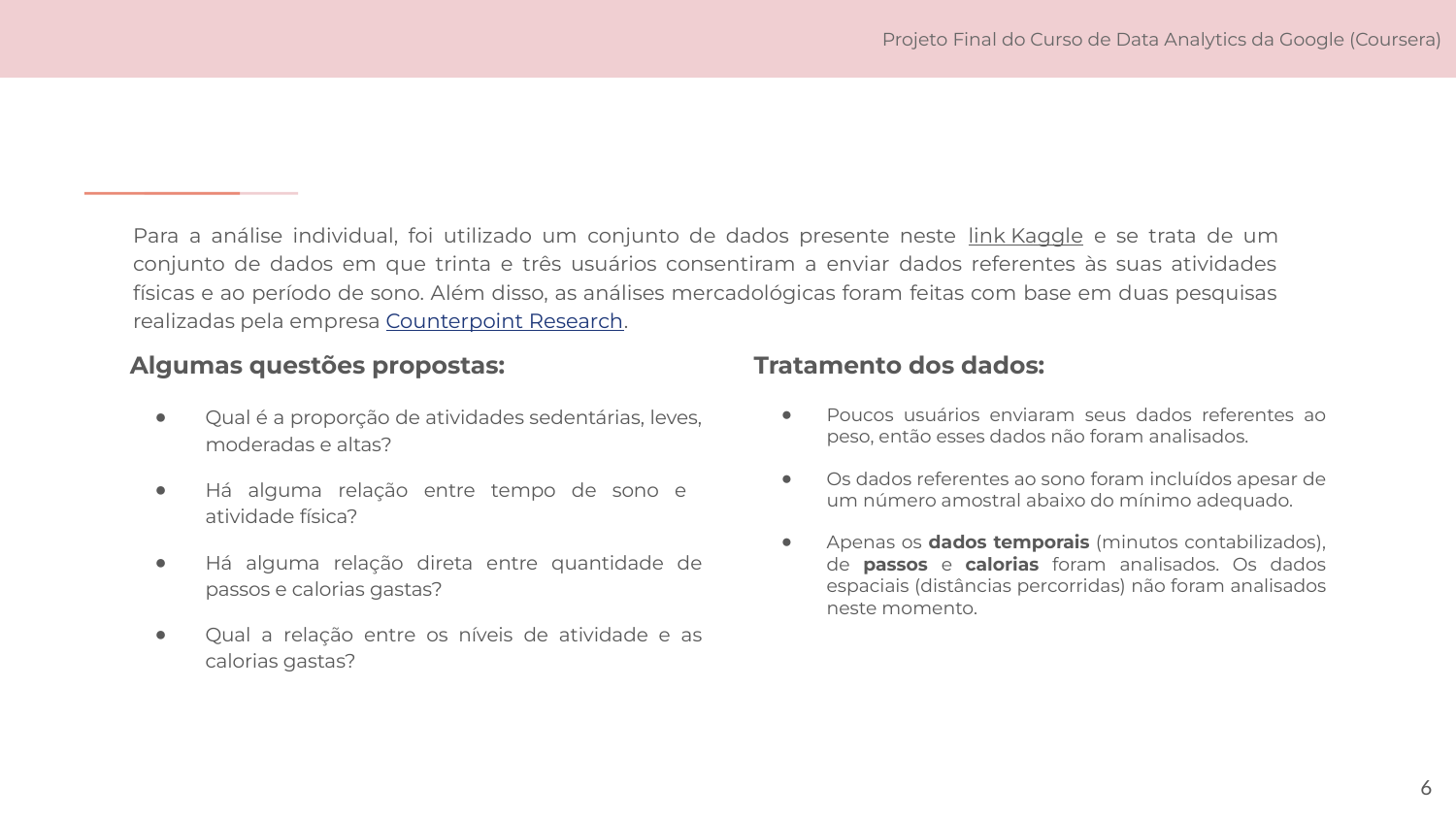

Para a análise individual, foi utilizado um conjunto de dados presente neste link Kaggle e se trata de um conjunto de dados em que trinta e três usuários consentiram a enviar dados referentes às suas atividades físicas e ao período de sono. Além disso, as análises mercadológicas foram feitas com base em duas pesquisas realizadas pela empresa Counterpoint Research.
Algumas questões propostas:
Qual é a proporção de atividades sedentárias, leves, moderadas e altas?
Há alguma relação entre tempo de sono e
atividade física?
Há alguma relação direta entre quantidade de passos e calorias gastas?
Qual a relação entre os níveis de atividade e as calorias gastas?

Tratamento dos dados:
Poucos usuários enviaram seus dados referentes ao peso, então esses dados não foram analisados.
Os dados referentes ao sono foram incluídos apesar de um número amostral abaixo do mínimo adequado.
Apenas os dados temporais (minutos contabilizados), de passos e calorias foram analisados. Os dados espaciais (distâncias percorridas) não foram analisados neste momento.
6